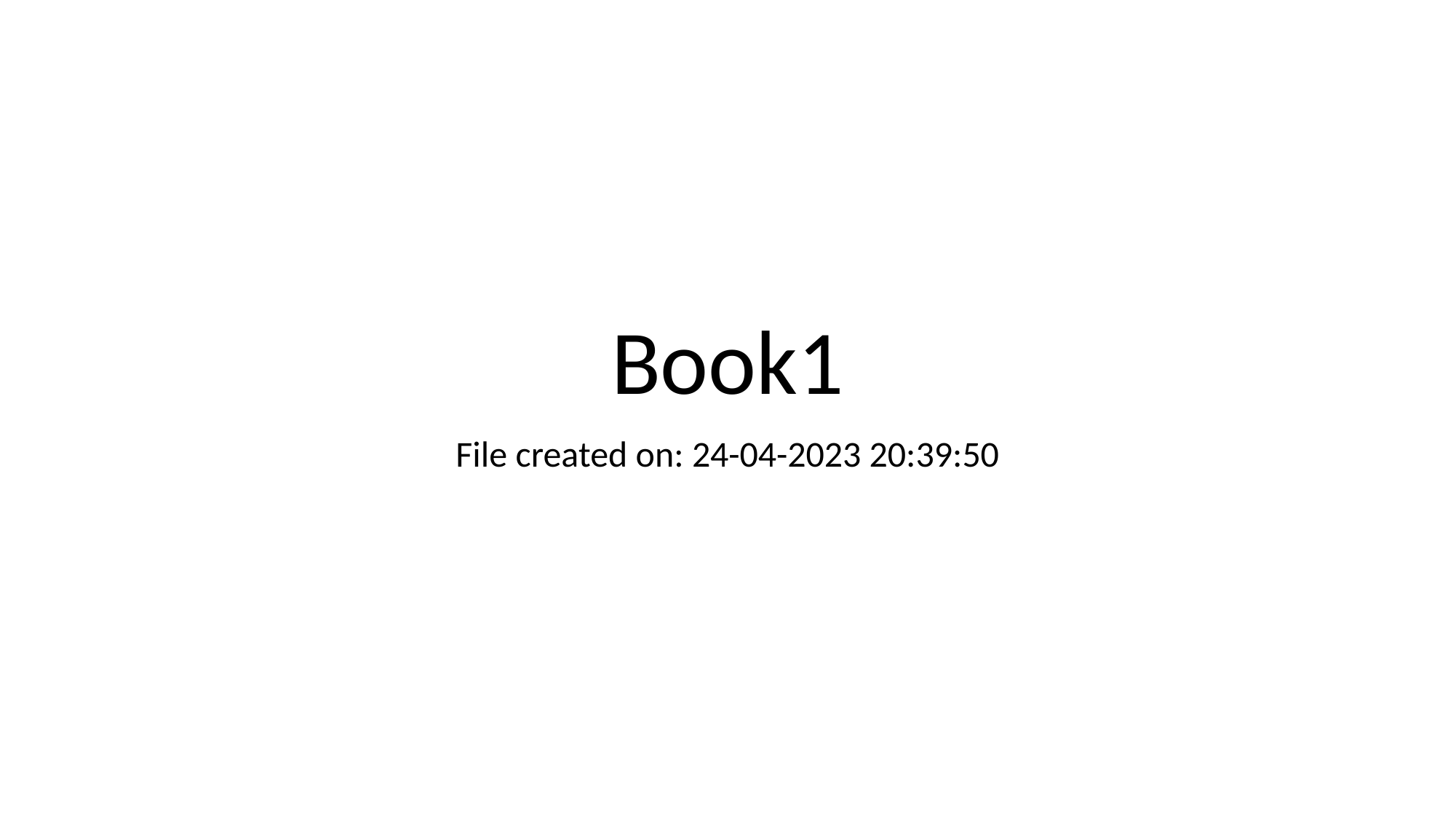

# Book1
File created on: 24-04-2023 20:39:50